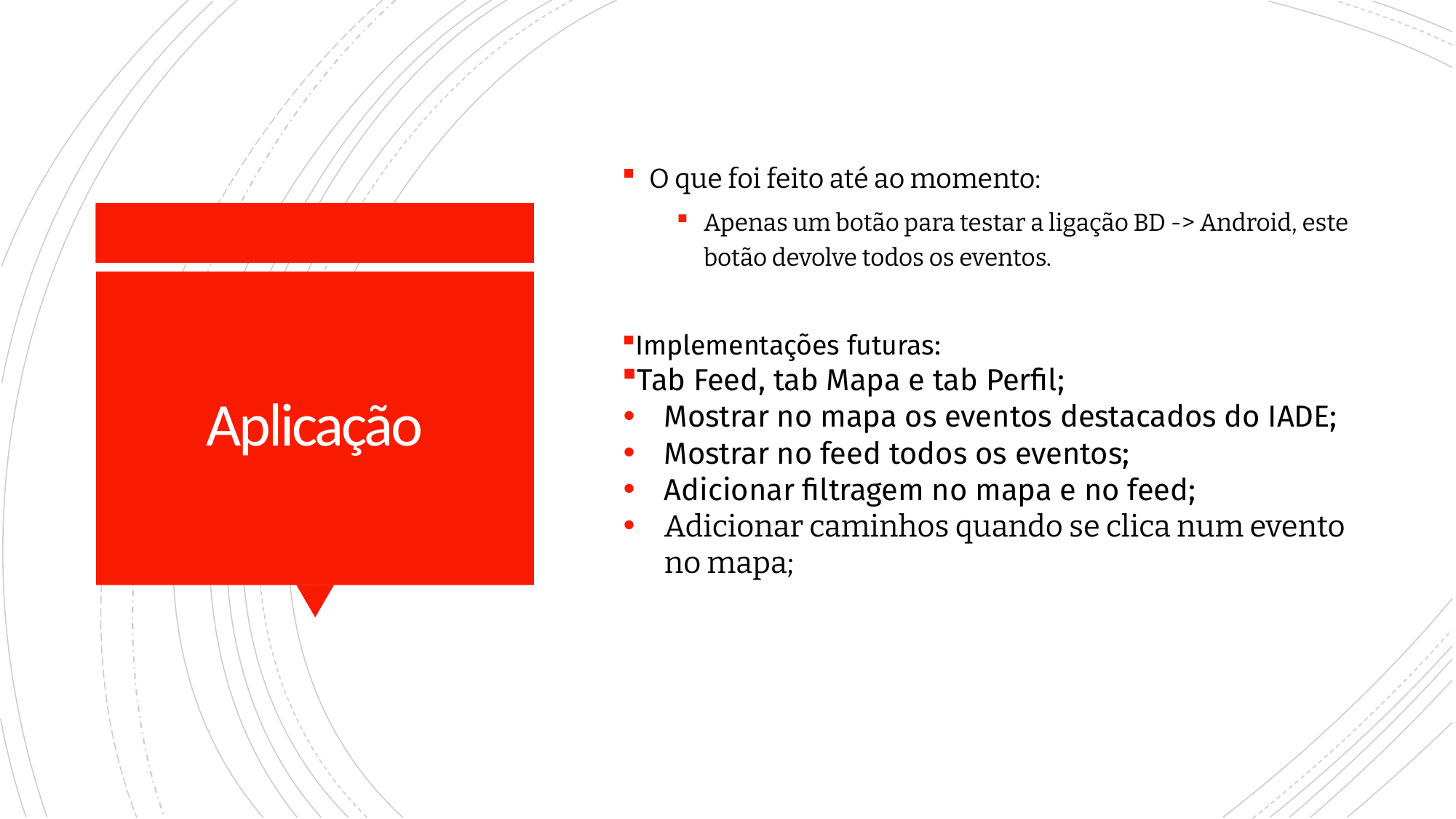

O que foi feito até ao momento:
Apenas um botão para testar a ligação BD -> Android, este botão devolve todos os eventos.

Implementações futuras:
Tab Feed, tab Mapa e tab Perfil;
Mostrar no mapa os eventos destacados do IADE;
Mostrar no feed todos os eventos;
Adicionar filtragem no mapa e no feed;
Adicionar caminhos quando se clica num evento no mapa;

# Aplicação